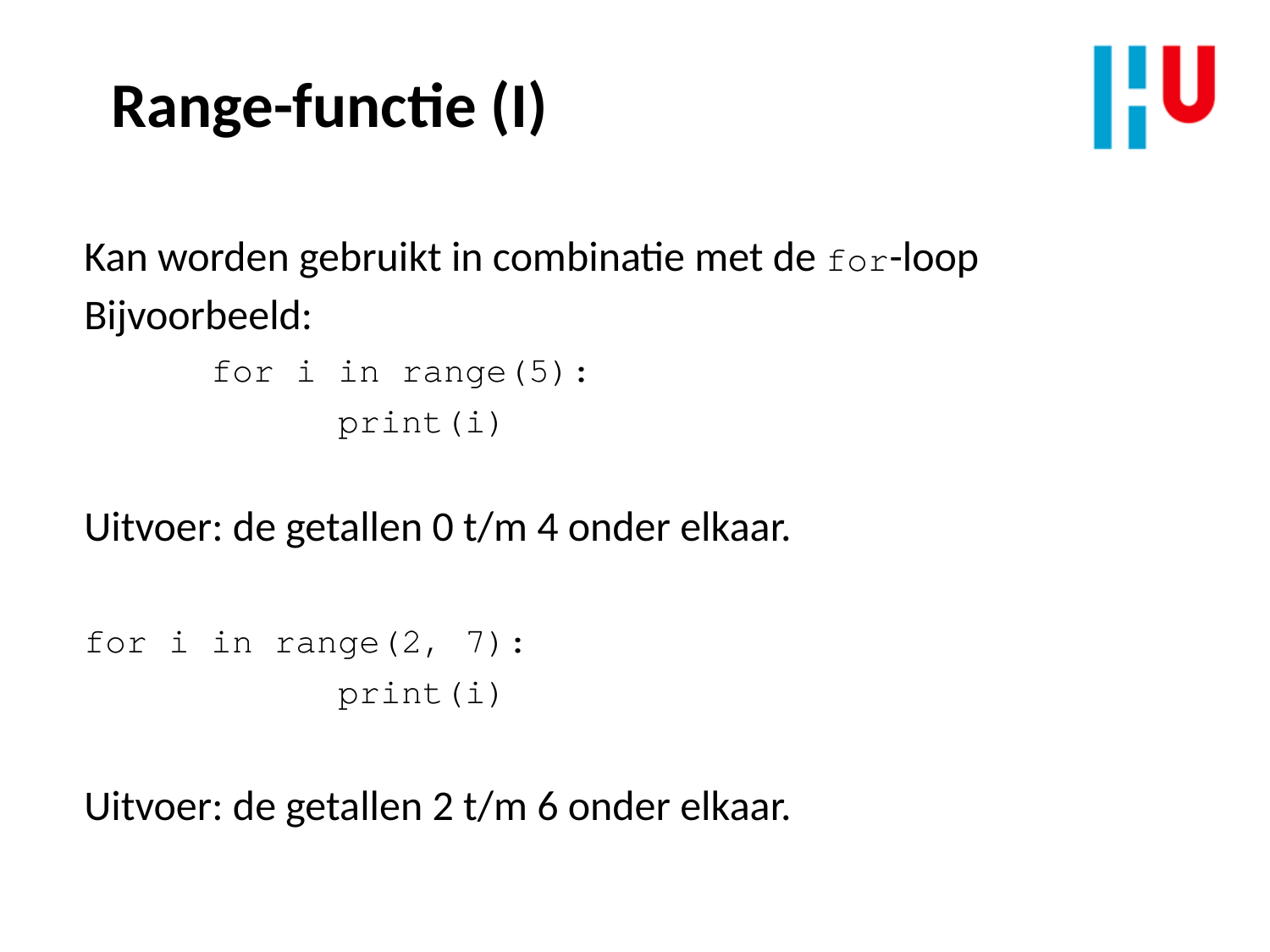

Range-functie (I)
Kan worden gebruikt in combinatie met de for-loop
Bijvoorbeeld:
	for i in range(5):
		print(i)

Uitvoer: de getallen 0 t/m 4 onder elkaar.

for i in range(2, 7):
		print(i)

Uitvoer: de getallen 2 t/m 6 onder elkaar.